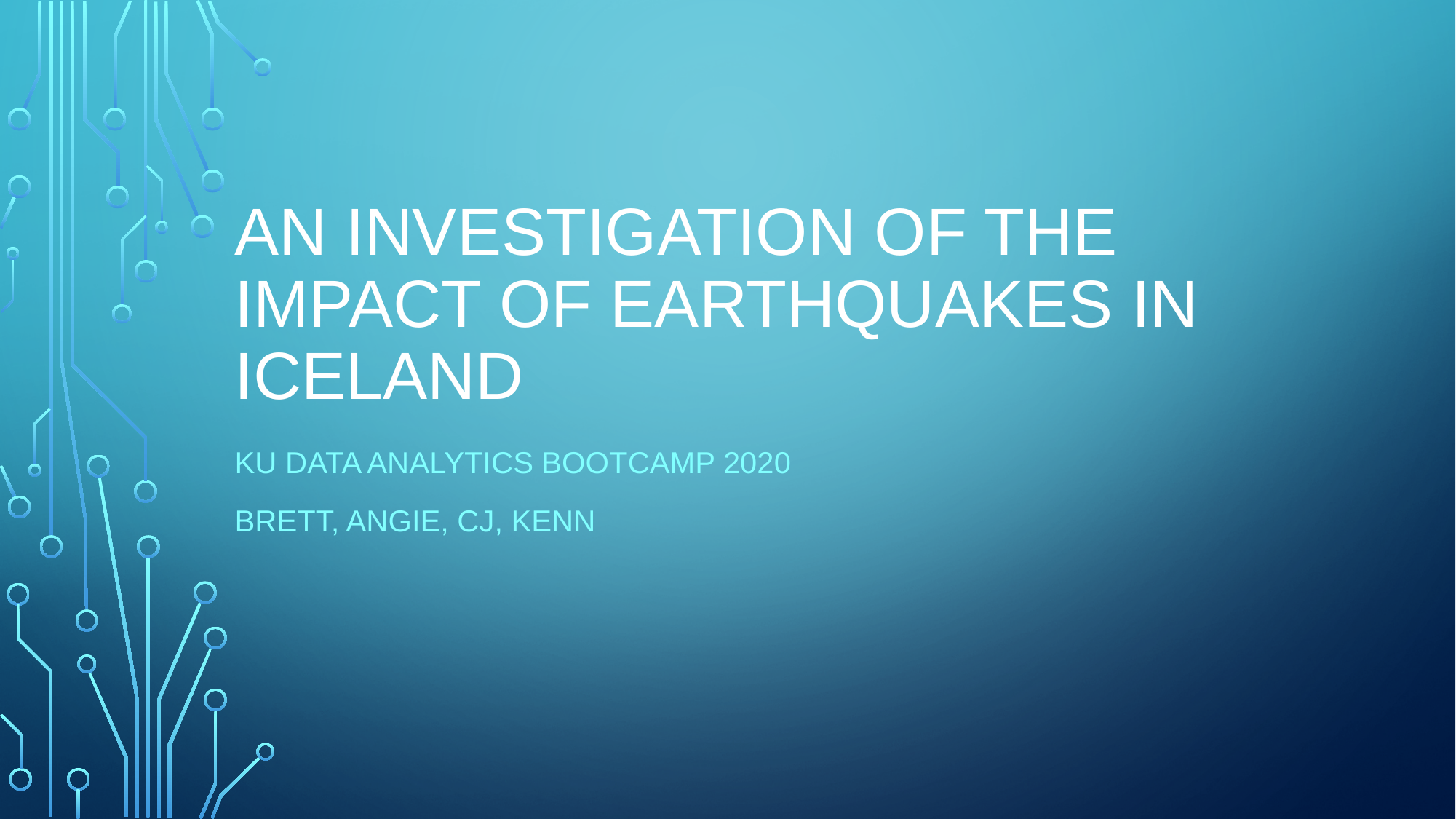

# An investigation of the impact of earthquakes in iceland
KU Data analytics bootcamp 2020
Brett, Angie, cj, kenn